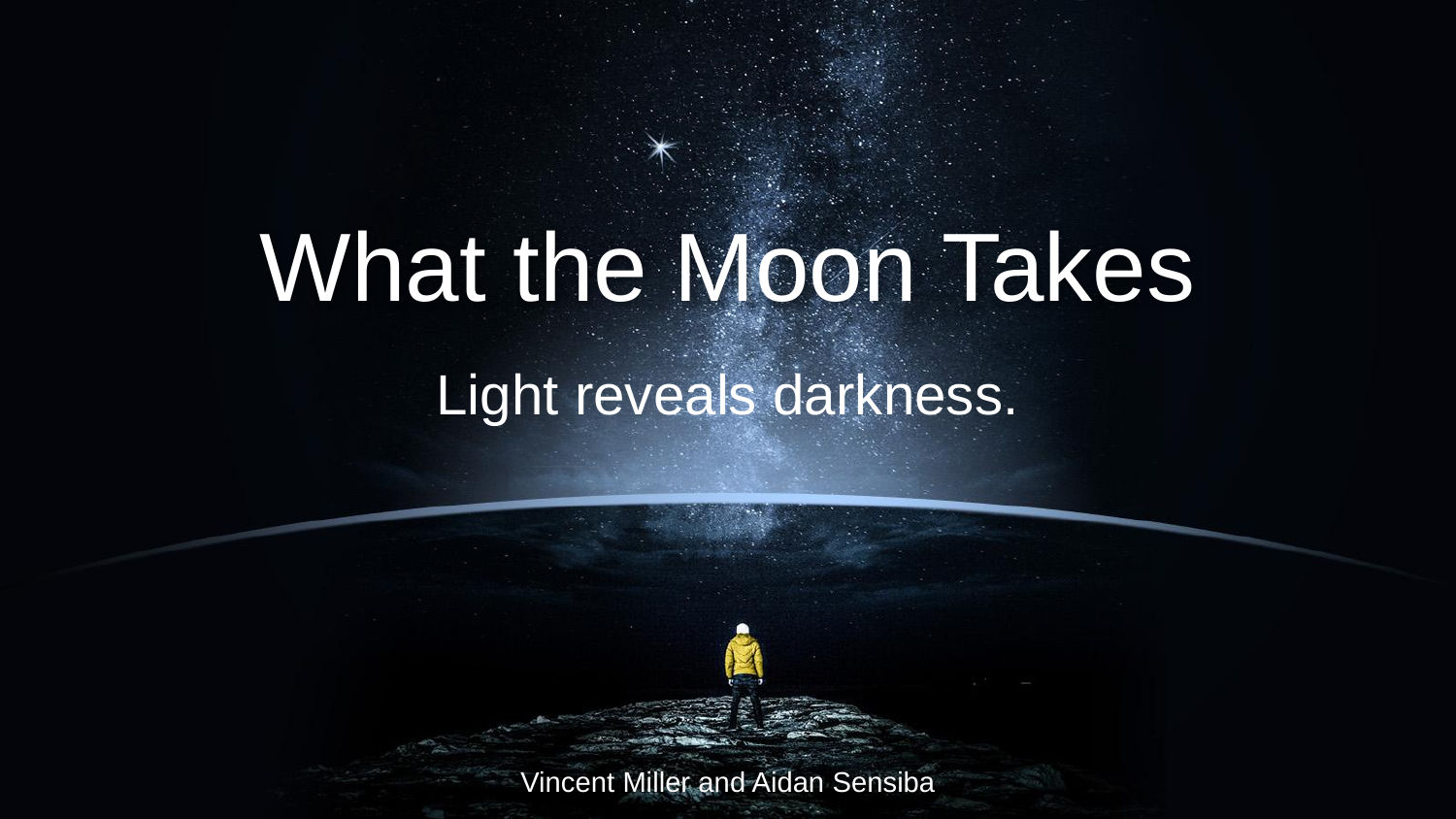

# What the Moon Takes
Light reveals darkness.

Vincent Miller and Aidan Sensiba